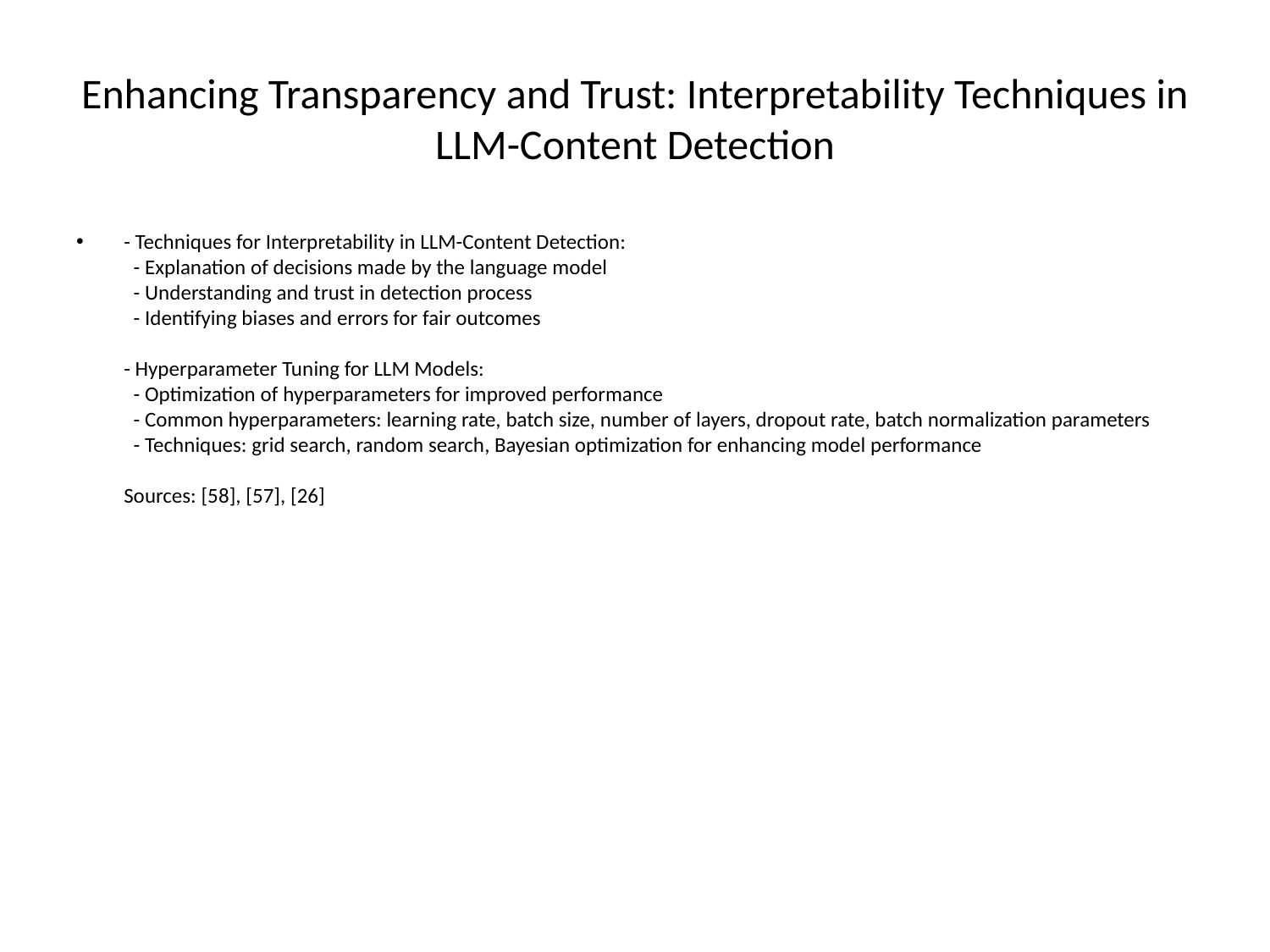

# Enhancing Transparency and Trust: Interpretability Techniques in LLM-Content Detection
- Techniques for Interpretability in LLM-Content Detection:
  - Explanation of decisions made by the language model
  - Understanding and trust in detection process
  - Identifying biases and errors for fair outcomes
- Hyperparameter Tuning for LLM Models:
  - Optimization of hyperparameters for improved performance
  - Common hyperparameters: learning rate, batch size, number of layers, dropout rate, batch normalization parameters
  - Techniques: grid search, random search, Bayesian optimization for enhancing model performance
Sources: [58], [57], [26]